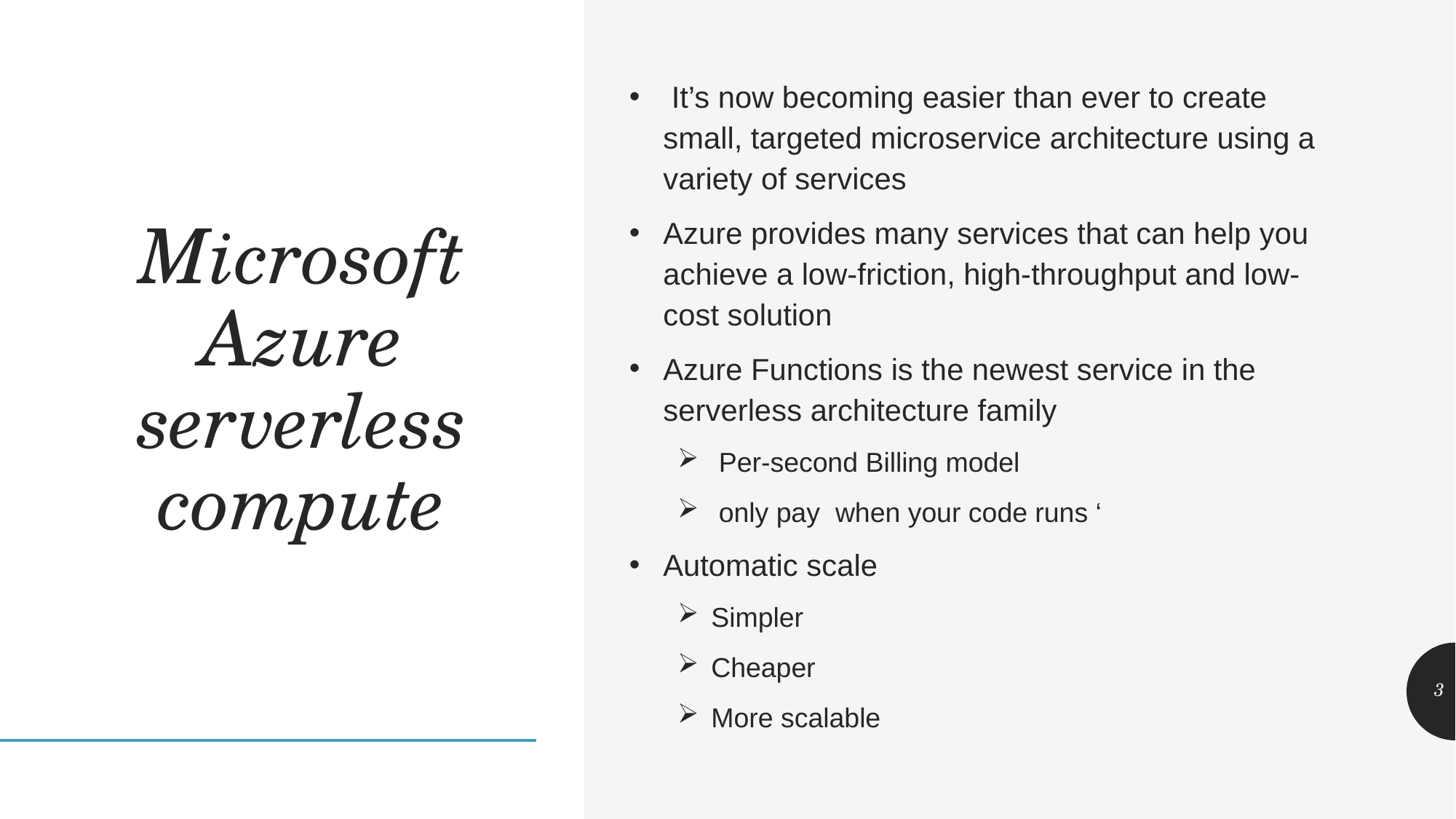

# Microsoft Azure serverless compute
 It’s now becoming easier than ever to create small, targeted microservice architecture using a variety of services
Azure provides many services that can help you achieve a low-friction, high-throughput and low-cost solution
Azure Functions is the newest service in the serverless architecture family
 Per-second Billing model
 only pay  when your code runs ‘
Automatic scale
Simpler
Cheaper
More scalable

3